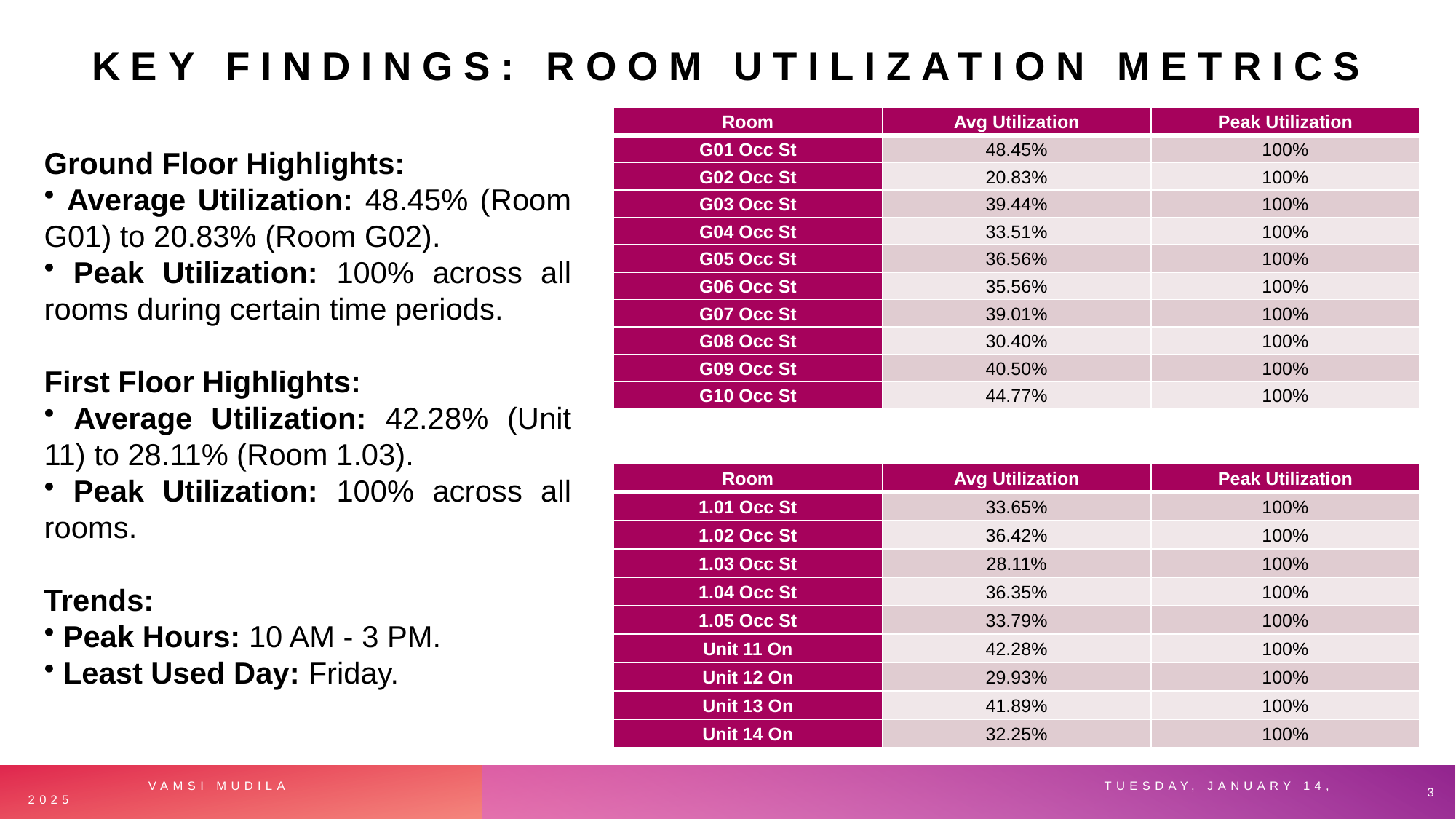

# Key Findings: Room Utilization Metrics
| Room | Avg Utilization | Peak Utilization |
| --- | --- | --- |
| G01 Occ St | 48.45% | 100% |
| G02 Occ St | 20.83% | 100% |
| G03 Occ St | 39.44% | 100% |
| G04 Occ St | 33.51% | 100% |
| G05 Occ St | 36.56% | 100% |
| G06 Occ St | 35.56% | 100% |
| G07 Occ St | 39.01% | 100% |
| G08 Occ St | 30.40% | 100% |
| G09 Occ St | 40.50% | 100% |
| G10 Occ St | 44.77% | 100% |
Ground Floor Highlights:
 Average Utilization: 48.45% (Room G01) to 20.83% (Room G02).
 Peak Utilization: 100% across all rooms during certain time periods.

First Floor Highlights:
 Average Utilization: 42.28% (Unit 11) to 28.11% (Room 1.03).
 Peak Utilization: 100% across all rooms.

Trends:
 Peak Hours: 10 AM - 3 PM.
 Least Used Day: Friday.
| Room | Avg Utilization | Peak Utilization |
| --- | --- | --- |
| 1.01 Occ St | 33.65% | 100% |
| 1.02 Occ St | 36.42% | 100% |
| 1.03 Occ St | 28.11% | 100% |
| 1.04 Occ St | 36.35% | 100% |
| 1.05 Occ St | 33.79% | 100% |
| Unit 11 On | 42.28% | 100% |
| Unit 12 On | 29.93% | 100% |
| Unit 13 On | 41.89% | 100% |
| Unit 14 On | 32.25% | 100% |
               VAMSI MUDILA                                                                                                      TUESDAY, JANUARY 14, 2025
3